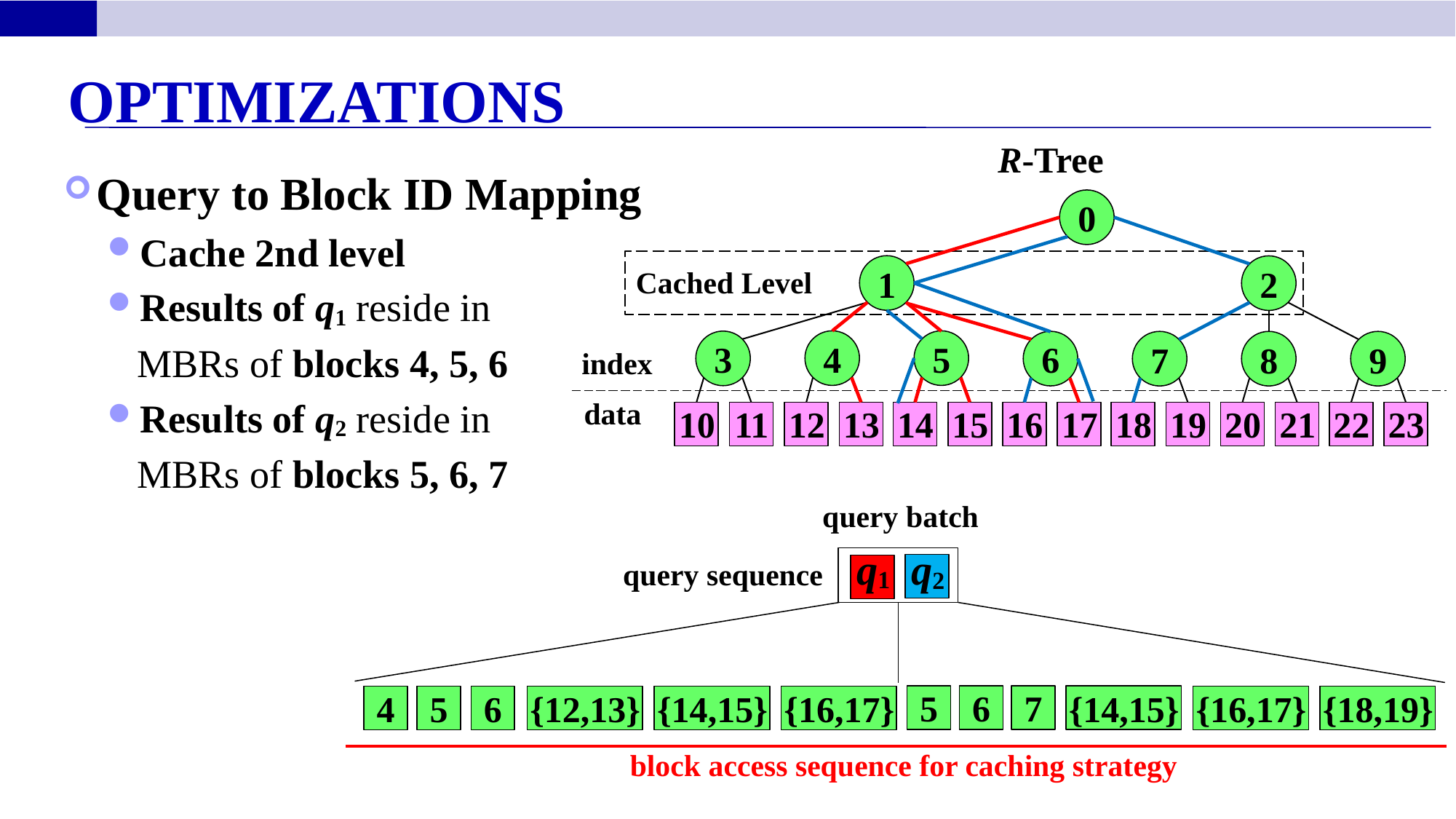

Optimizations
R-Tree
Query to Block ID Mapping
Cache 2nd level
Results of q1 reside in
   MBRs of blocks 4, 5, 6
Results of q2 reside in
   MBRs of blocks 5, 6, 7

0

1

2

4

5

3

6

7

8

9

12
10
13
14
11
15
16
17
18
20
21
22
23
19

Cached Level
index
data
query batch
q1

q2

query sequence
{14,15}
{18,19}
{12,13}
{16,17}
{16,17}
{14,15}
5
6
7

4
5
6

block access sequence for caching strategy